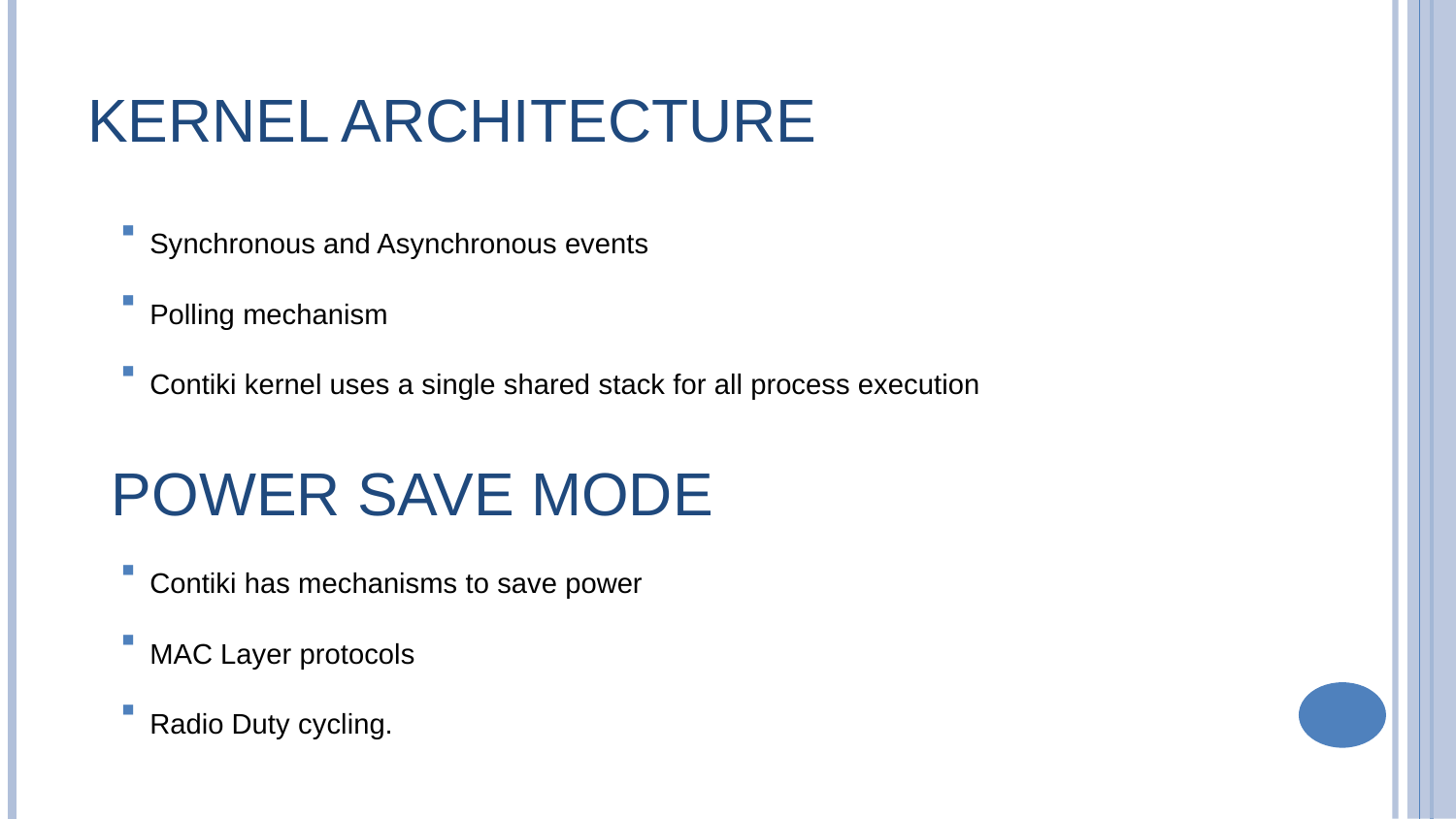

# Kernel Architecture
 Synchronous and Asynchronous events
 Polling mechanism
 Contiki kernel uses a single shared stack for all process execution
Power save mode
 Contiki has mechanisms to save power
 MAC Layer protocols
 Radio Duty cycling.